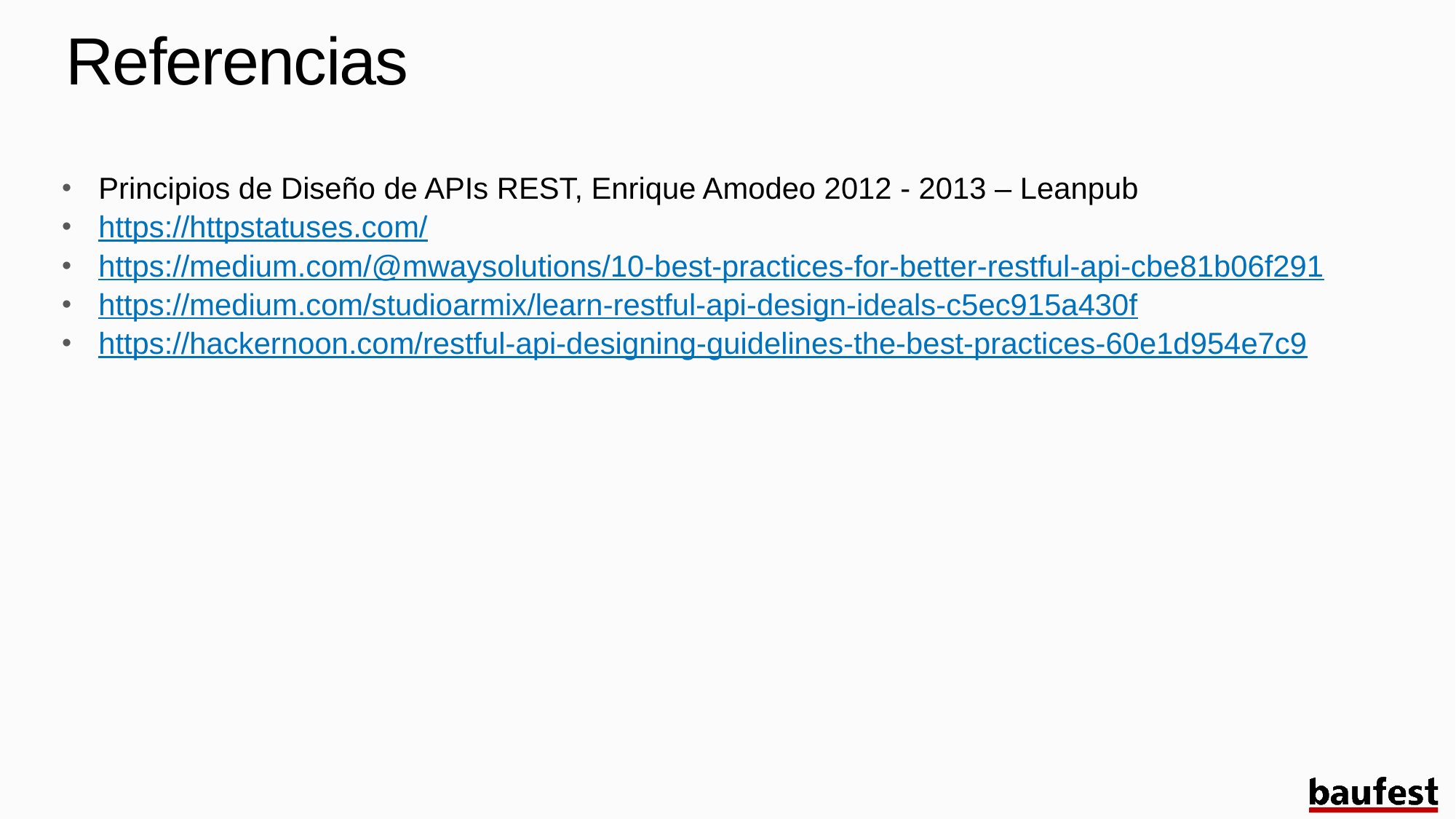

# Referencias
Principios de Diseño de APIs REST, Enrique Amodeo 2012 - 2013 – Leanpub
https://httpstatuses.com/
https://medium.com/@mwaysolutions/10-best-practices-for-better-restful-api-cbe81b06f291
https://medium.com/studioarmix/learn-restful-api-design-ideals-c5ec915a430f
https://hackernoon.com/restful-api-designing-guidelines-the-best-practices-60e1d954e7c9